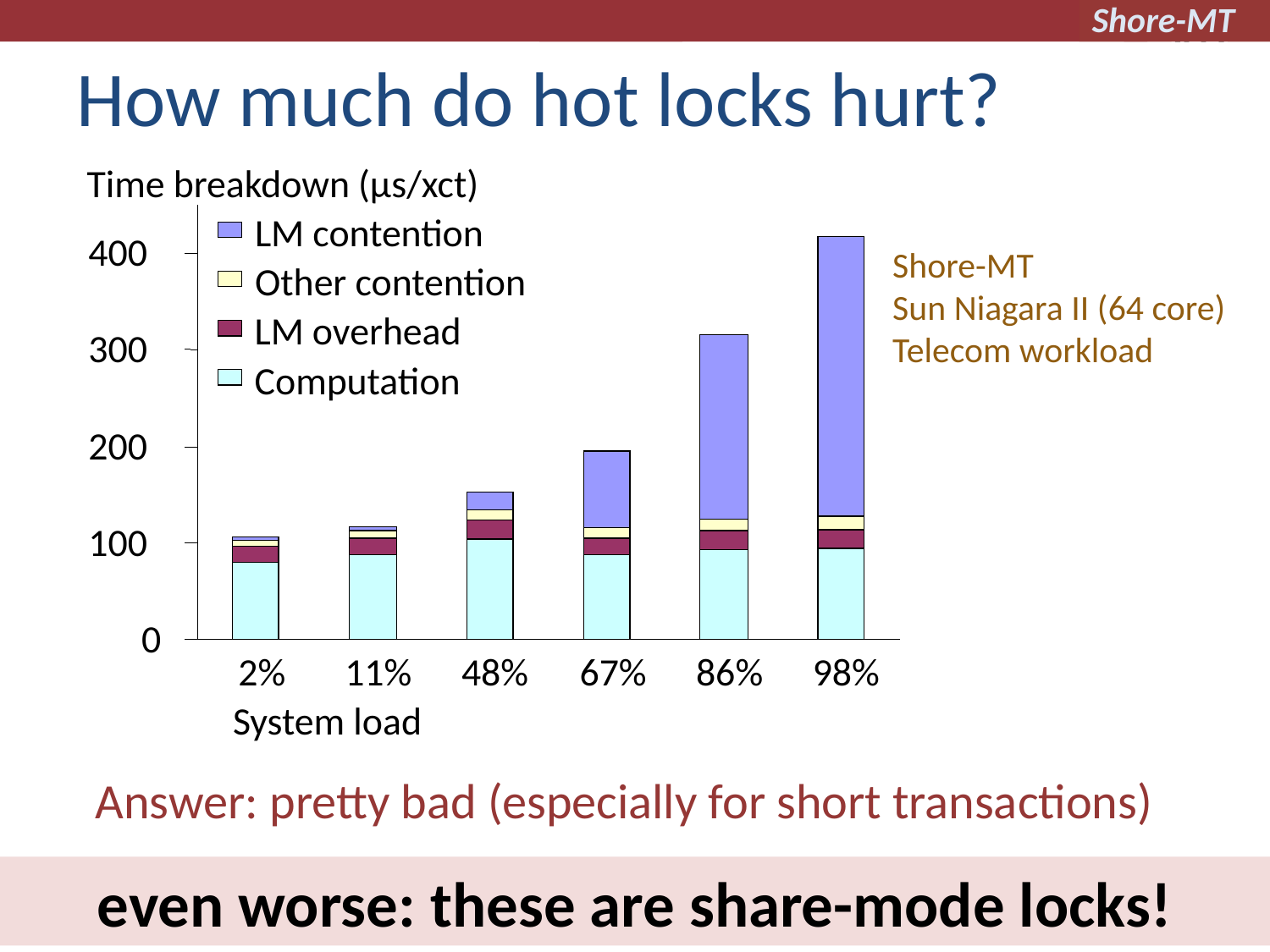

# How much do hot locks hurt?
Time breakdown (µs/xct)

LM contention

400

Other contention

LM overhead

300

Computation

200

100

0

2%
11%
48%
67%
86%
98%
System load
Shore-MT
Sun Niagara II (64 core)
Telecom workload
Answer: pretty bad (especially for short transactions)
even worse: these are share-mode locks!
16